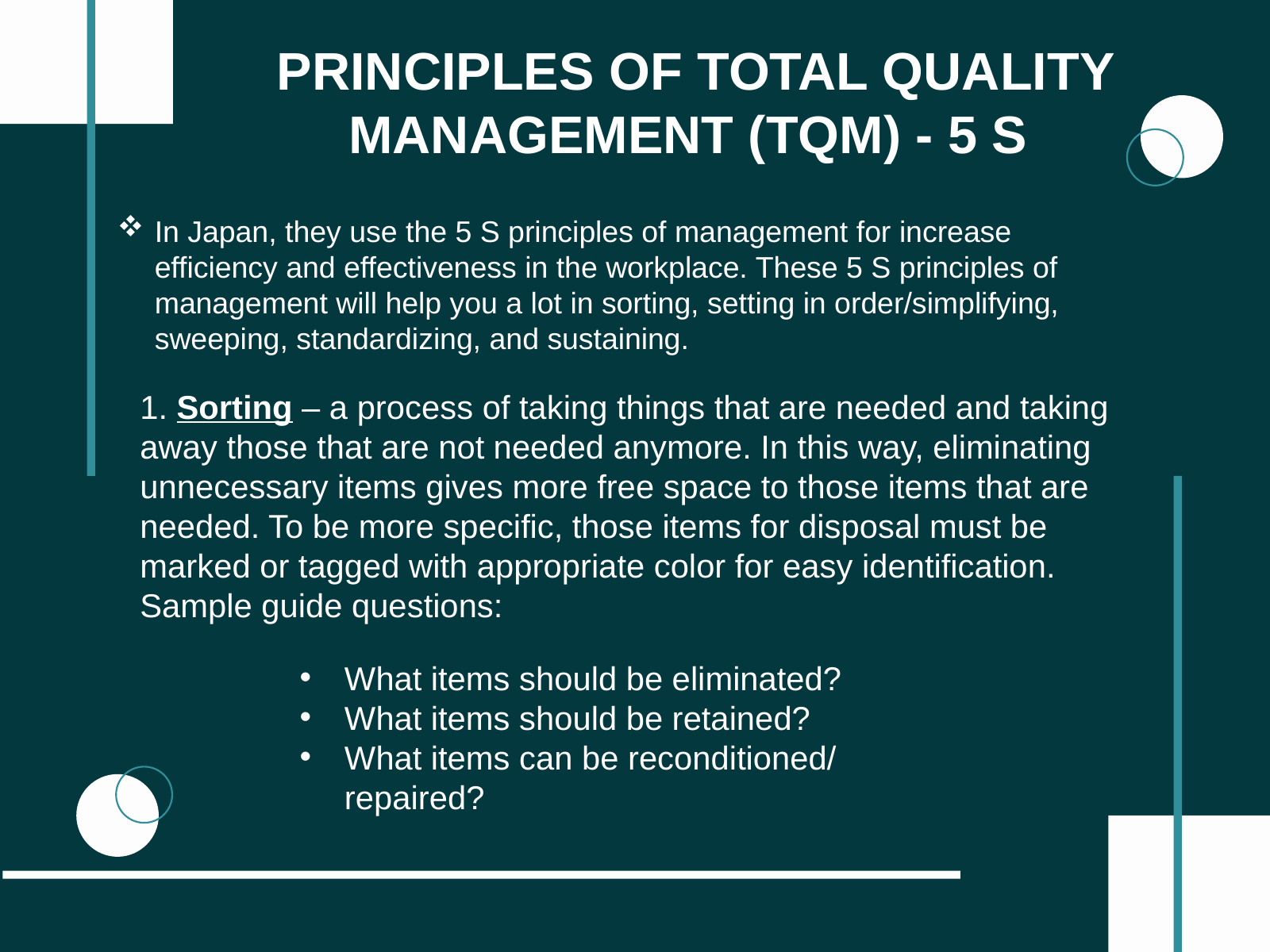

PRINCIPLES OF TOTAL QUALITY MANAGEMENT (TQM) - 5 S
In Japan, they use the 5 S principles of management for increase efficiency and effectiveness in the workplace. These 5 S principles of management will help you a lot in sorting, setting in order/simplifying, sweeping, standardizing, and sustaining.

1. Sorting – a process of taking things that are needed and taking away those that are not needed anymore. In this way, eliminating unnecessary items gives more free space to those items that are needed. To be more specific, those items for disposal must be marked or tagged with appropriate color for easy identification. Sample guide questions:

What items should be eliminated?
What items should be retained?
What items can be reconditioned/ repaired?